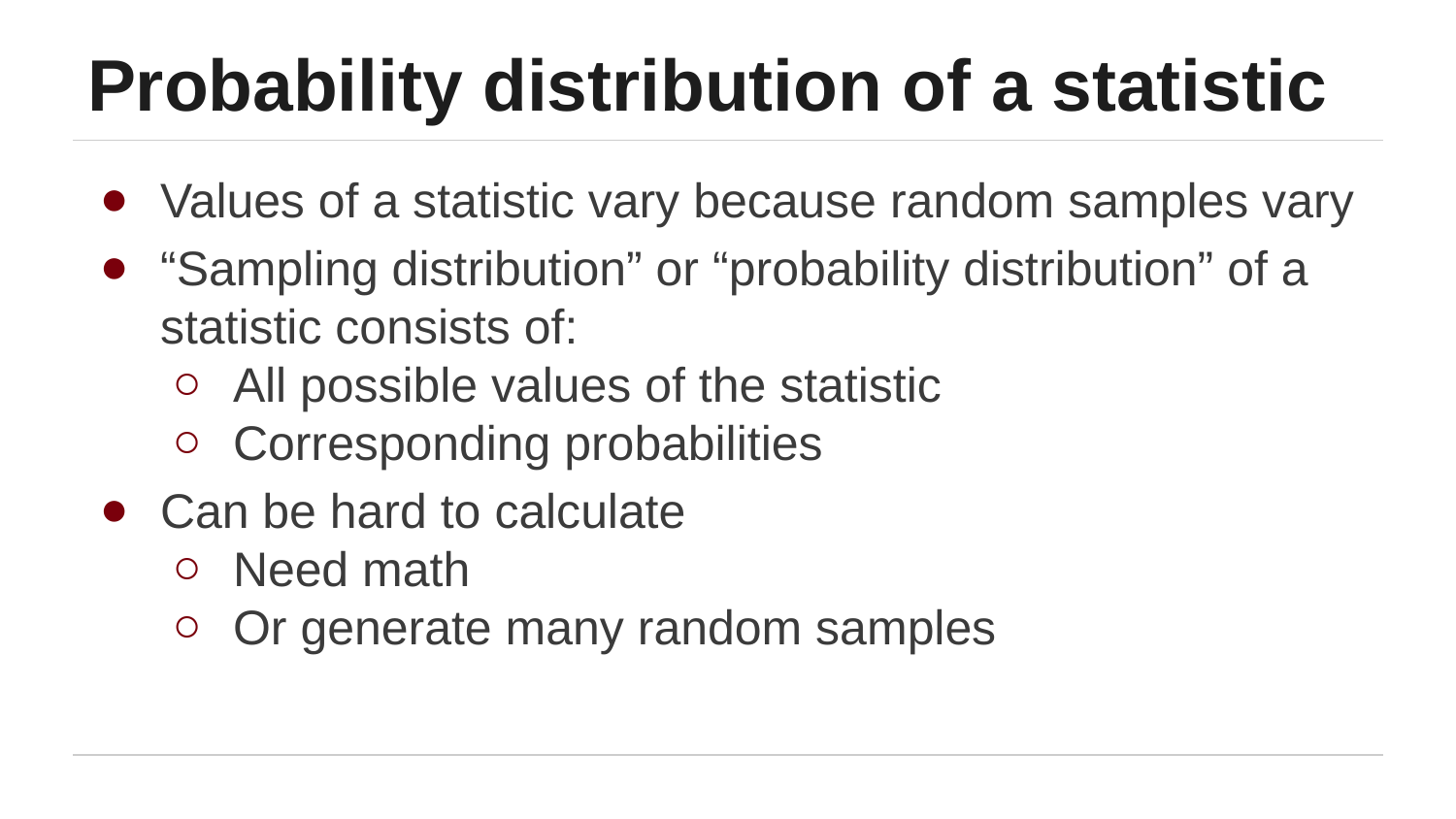

# Probability distribution of a statistic
Values of a statistic vary because random samples vary
“Sampling distribution” or “probability distribution” of a statistic consists of:
All possible values of the statistic
Corresponding probabilities
Can be hard to calculate
Need math
Or generate many random samples